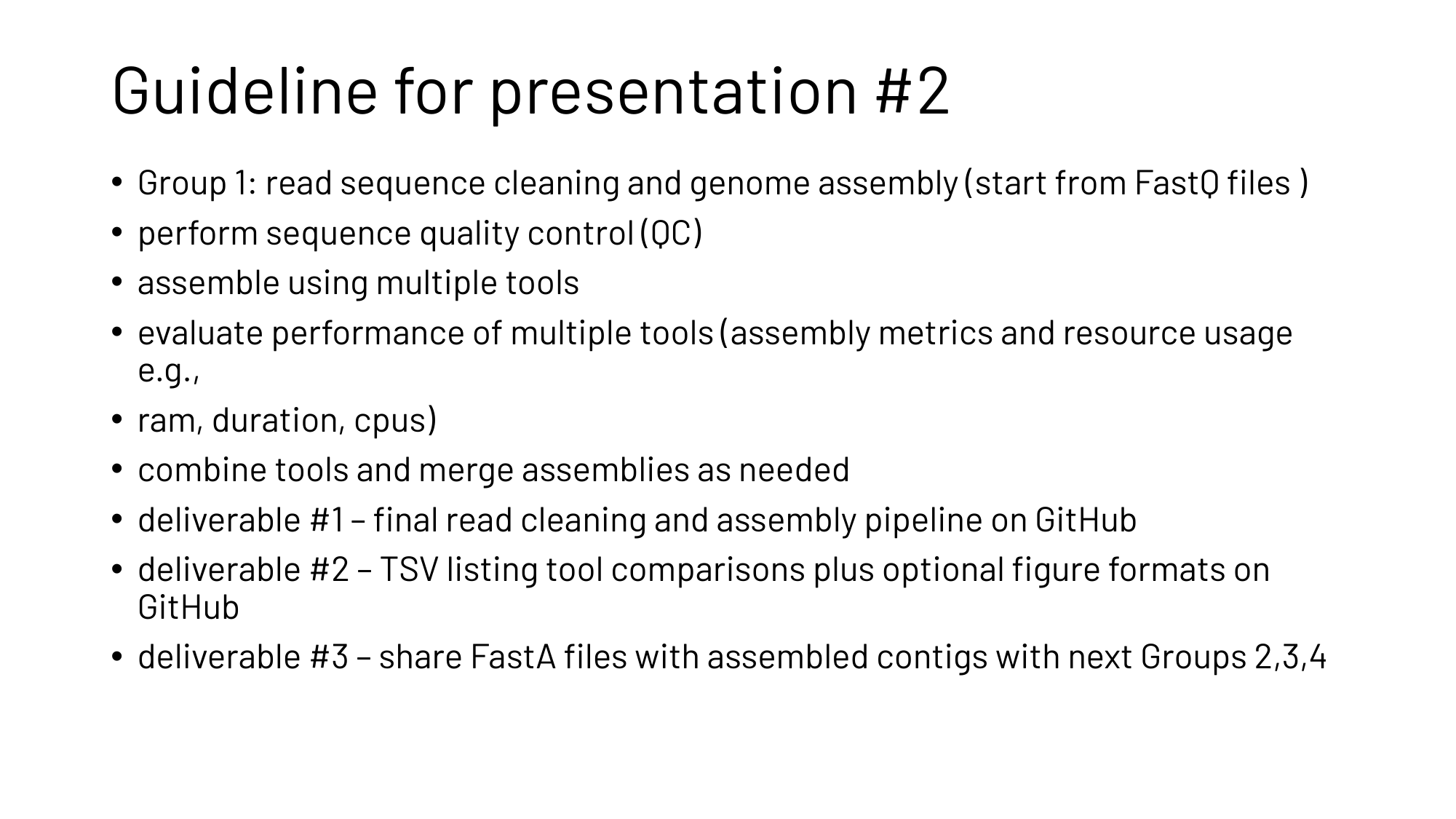

# Guideline for presentation #2
Group 1: read sequence cleaning and genome assembly (start from FastQ files )
perform sequence quality control (QC)
assemble using multiple tools
evaluate performance of multiple tools (assembly metrics and resource usage e.g.,
ram, duration, cpus)
combine tools and merge assemblies as needed
deliverable #1 – final read cleaning and assembly pipeline on GitHub
deliverable #2 – TSV listing tool comparisons plus optional figure formats on GitHub
deliverable #3 – share FastA files with assembled contigs with next Groups 2,3,4